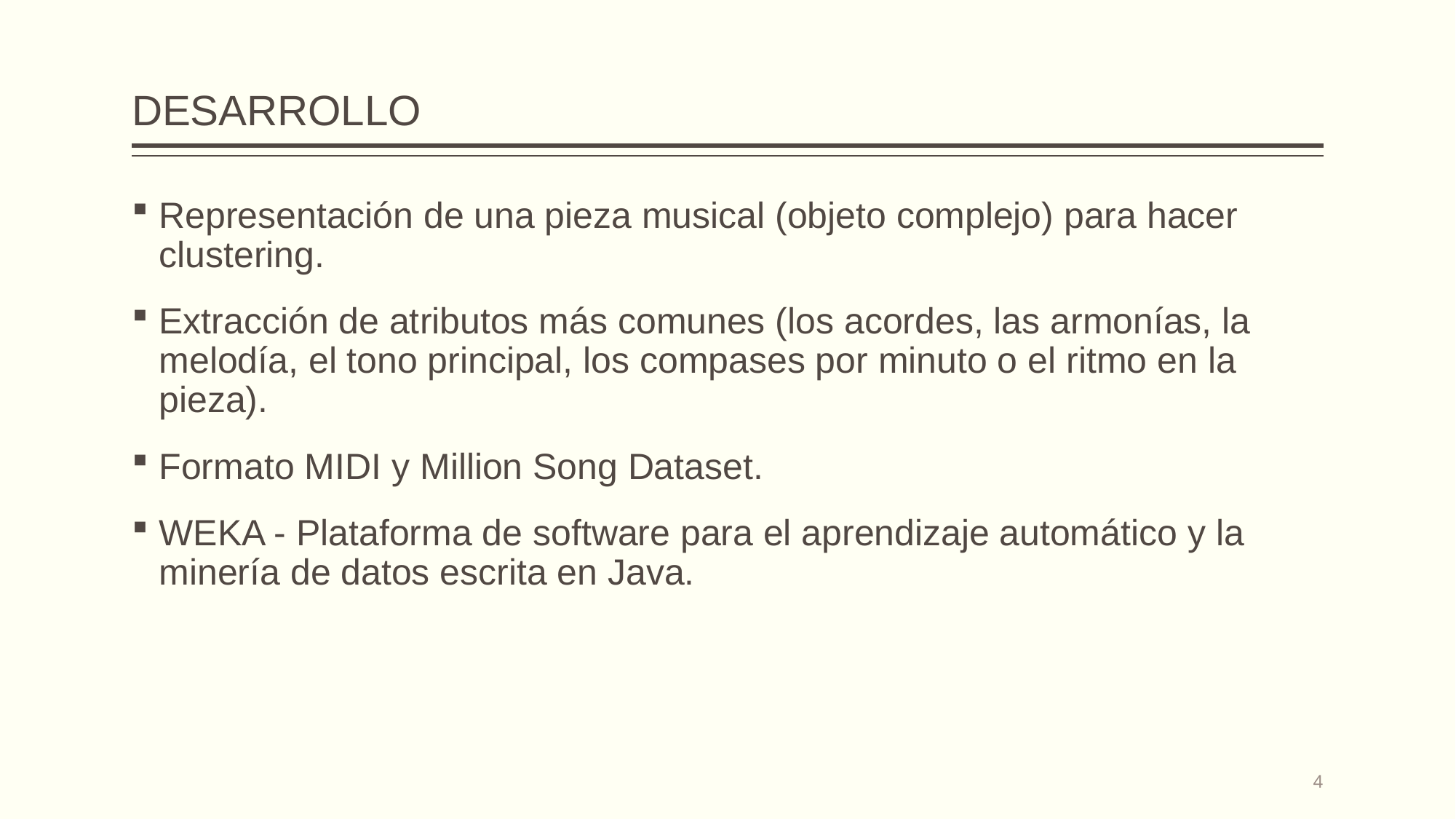

# DESARROLLO
Representación de una pieza musical (objeto complejo) para hacer clustering.
Extracción de atributos más comunes (los acordes, las armonías, la melodía, el tono principal, los compases por minuto o el ritmo en la pieza).
Formato MIDI y Million Song Dataset.
WEKA - Plataforma de software para el aprendizaje automático y la minería de datos escrita en Java.
4